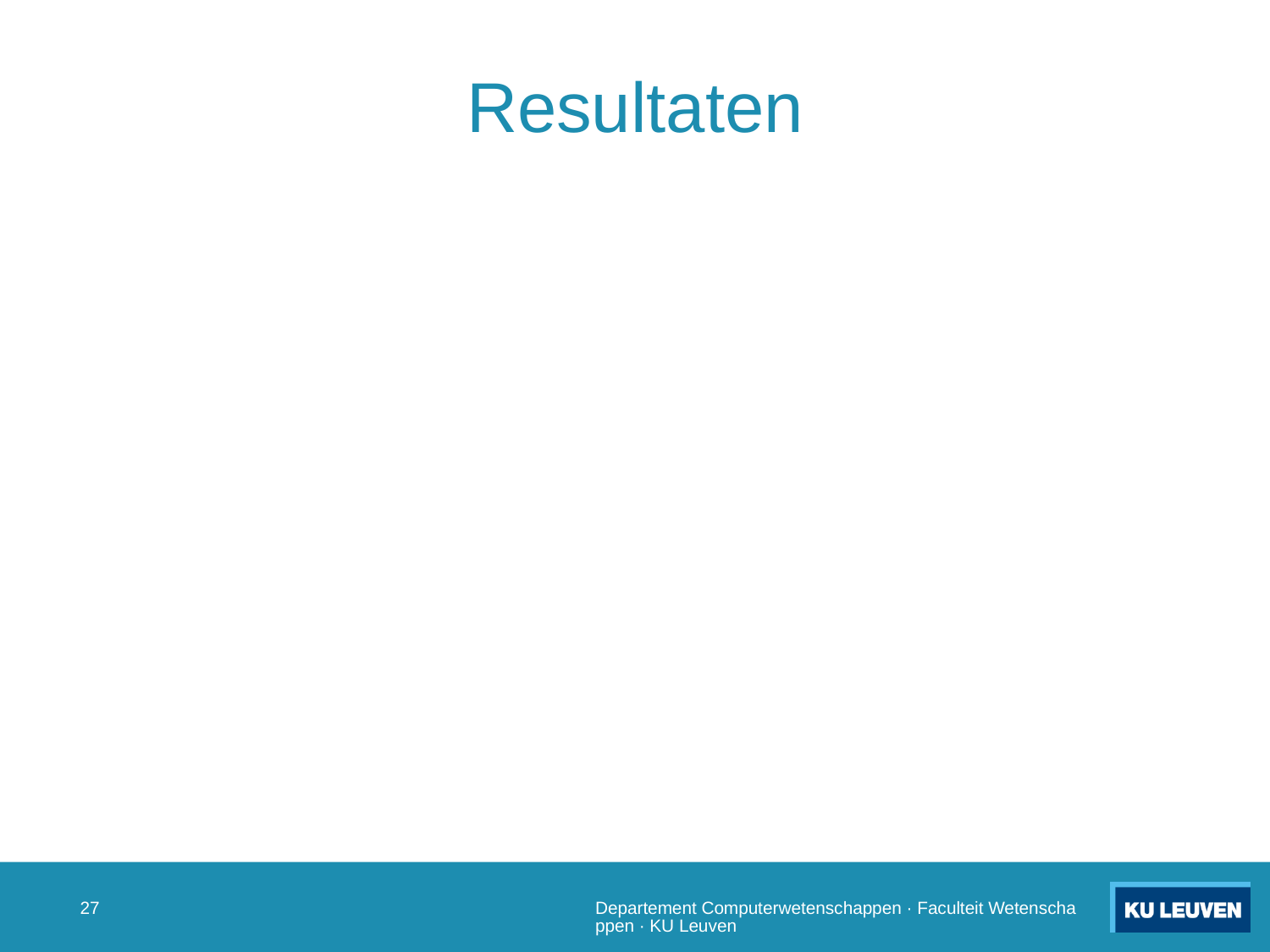

# Resultaten

27
Departement Computerwetenschappen · Faculteit Wetenschappen · KU Leuven